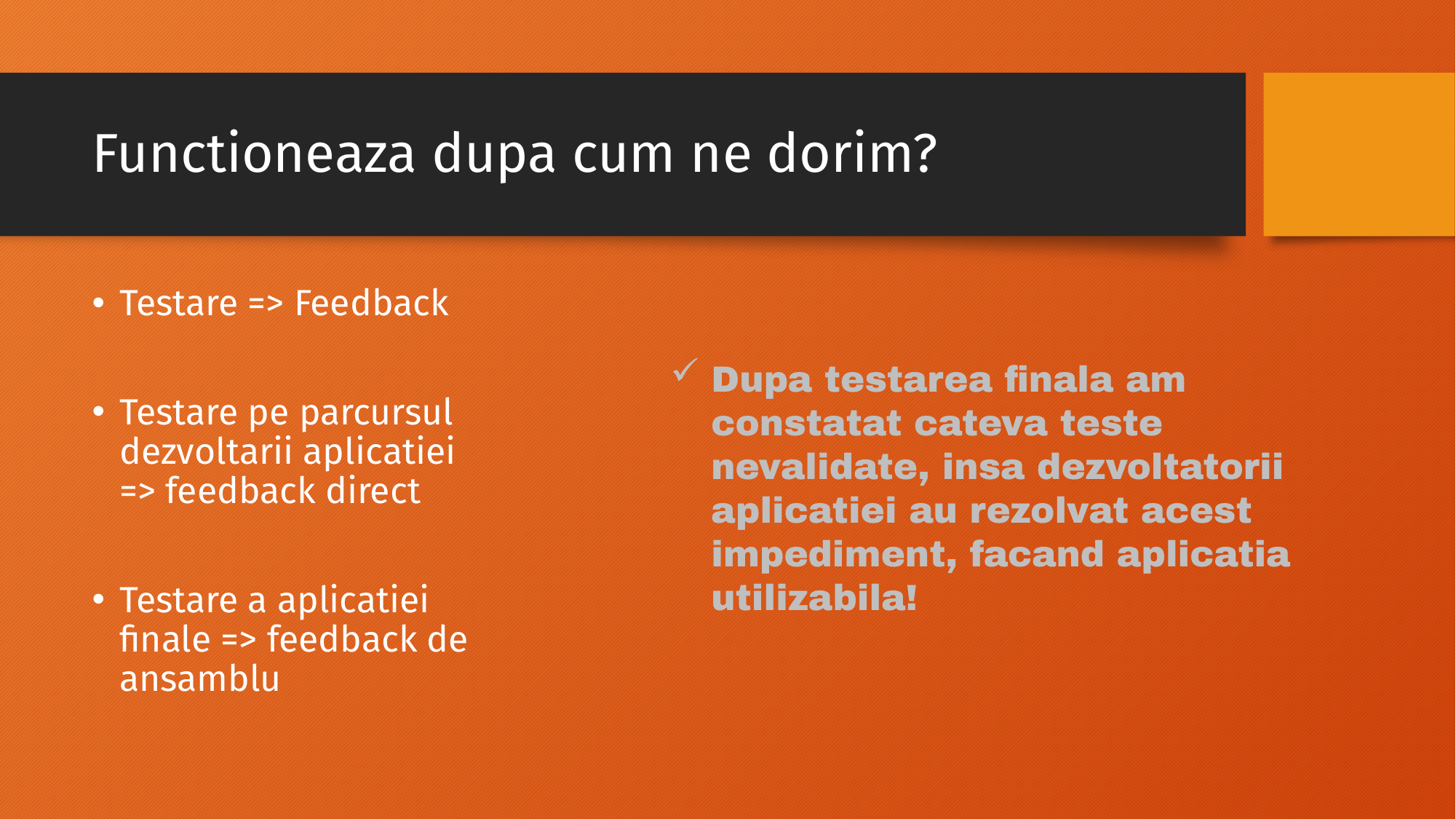

# Functioneaza dupa cum ne dorim?
Testare => Feedback

Testare pe parcursul dezvoltarii aplicatiei => feedback direct

Testare a aplicatiei finale => feedback de ansamblu
Dupa testarea finala am constatat cateva teste nevalidate, insa dezvoltatorii aplicatiei au rezolvat acest impediment, facand aplicatia utilizabila!